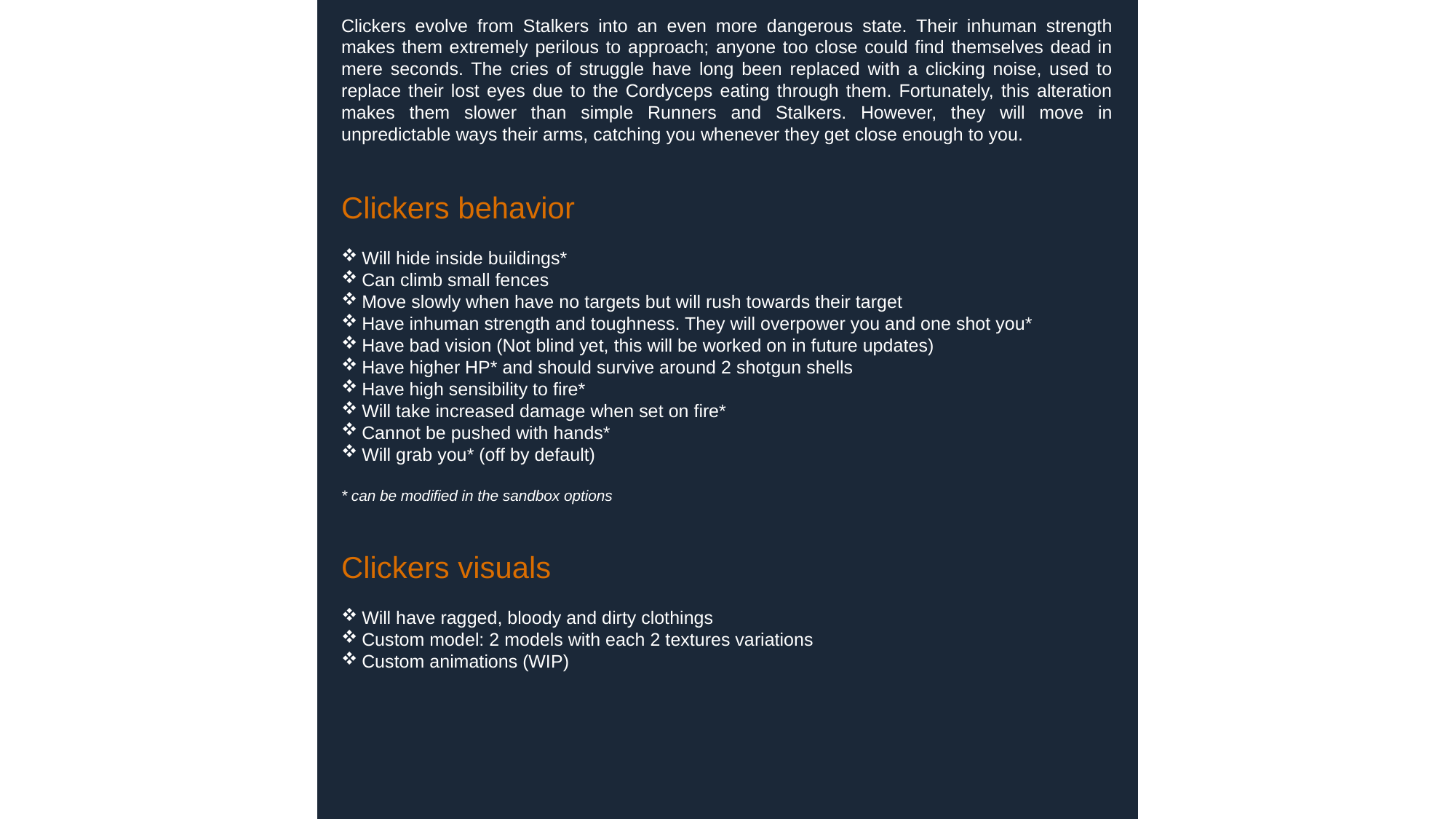

Clickers evolve from Stalkers into an even more dangerous state. Their inhuman strength makes them extremely perilous to approach; anyone too close could find themselves dead in mere seconds. The cries of struggle have long been replaced with a clicking noise, used to replace their lost eyes due to the Cordyceps eating through them. Fortunately, this alteration makes them slower than simple Runners and Stalkers. However, they will move in unpredictable ways their arms, catching you whenever they get close enough to you.

Clickers behavior

Will hide inside buildings*
Can climb small fences
Move slowly when have no targets but will rush towards their target
Have inhuman strength and toughness. They will overpower you and one shot you*
Have bad vision (Not blind yet, this will be worked on in future updates)
Have higher HP* and should survive around 2 shotgun shells
Have high sensibility to fire*
Will take increased damage when set on fire*
Cannot be pushed with hands*
Will grab you* (off by default)

* can be modified in the sandbox options

Clickers visuals

Will have ragged, bloody and dirty clothings
Custom model: 2 models with each 2 textures variations
Custom animations (WIP)